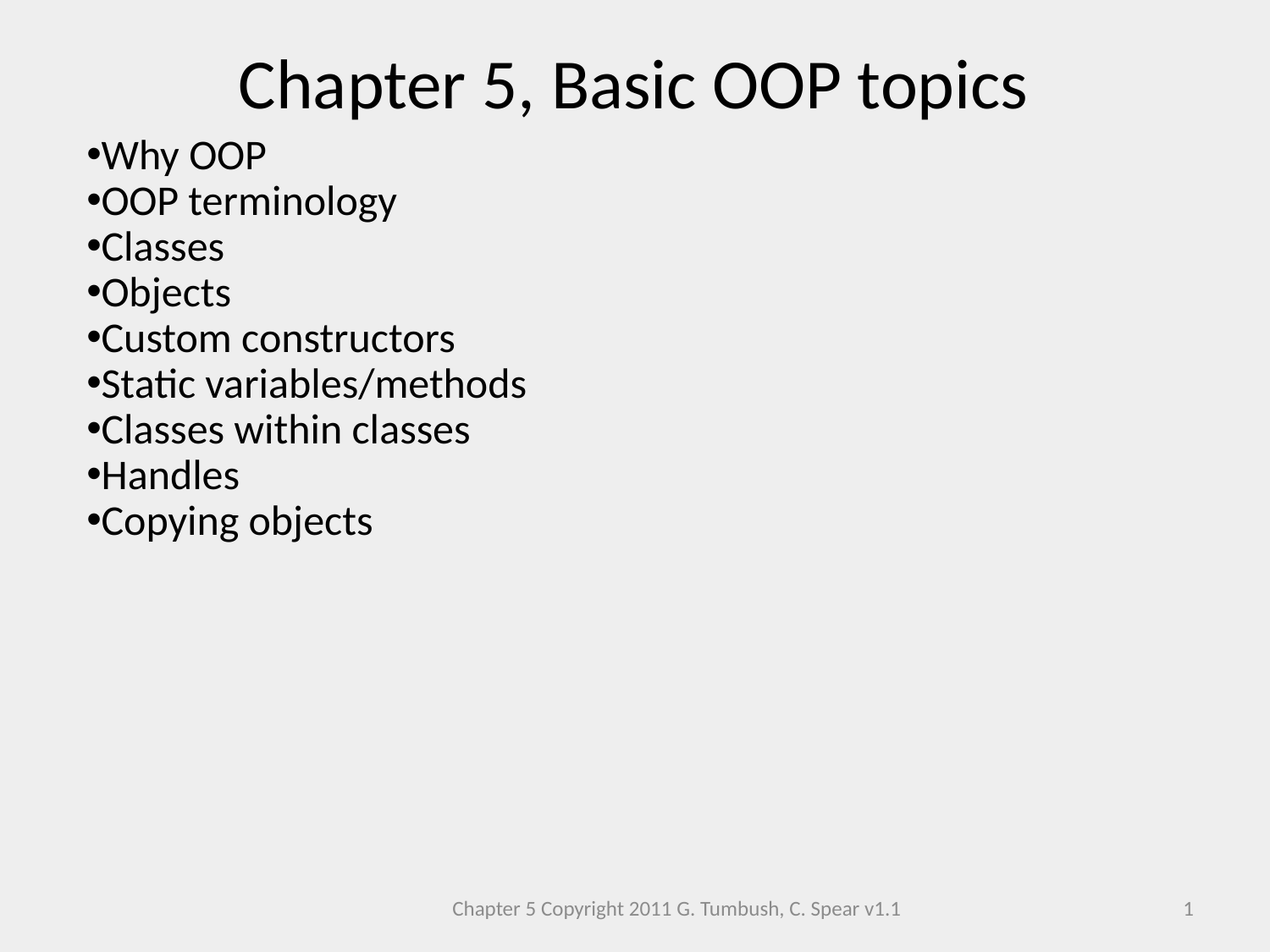

Chapter 5, Basic OOP topics
Why OOP
OOP terminology
Classes
Objects
Custom constructors
Static variables/methods
Classes within classes
Handles
Copying objects
Chapter 5 Copyright 2011 G. Tumbush, C. Spear v1.1
1